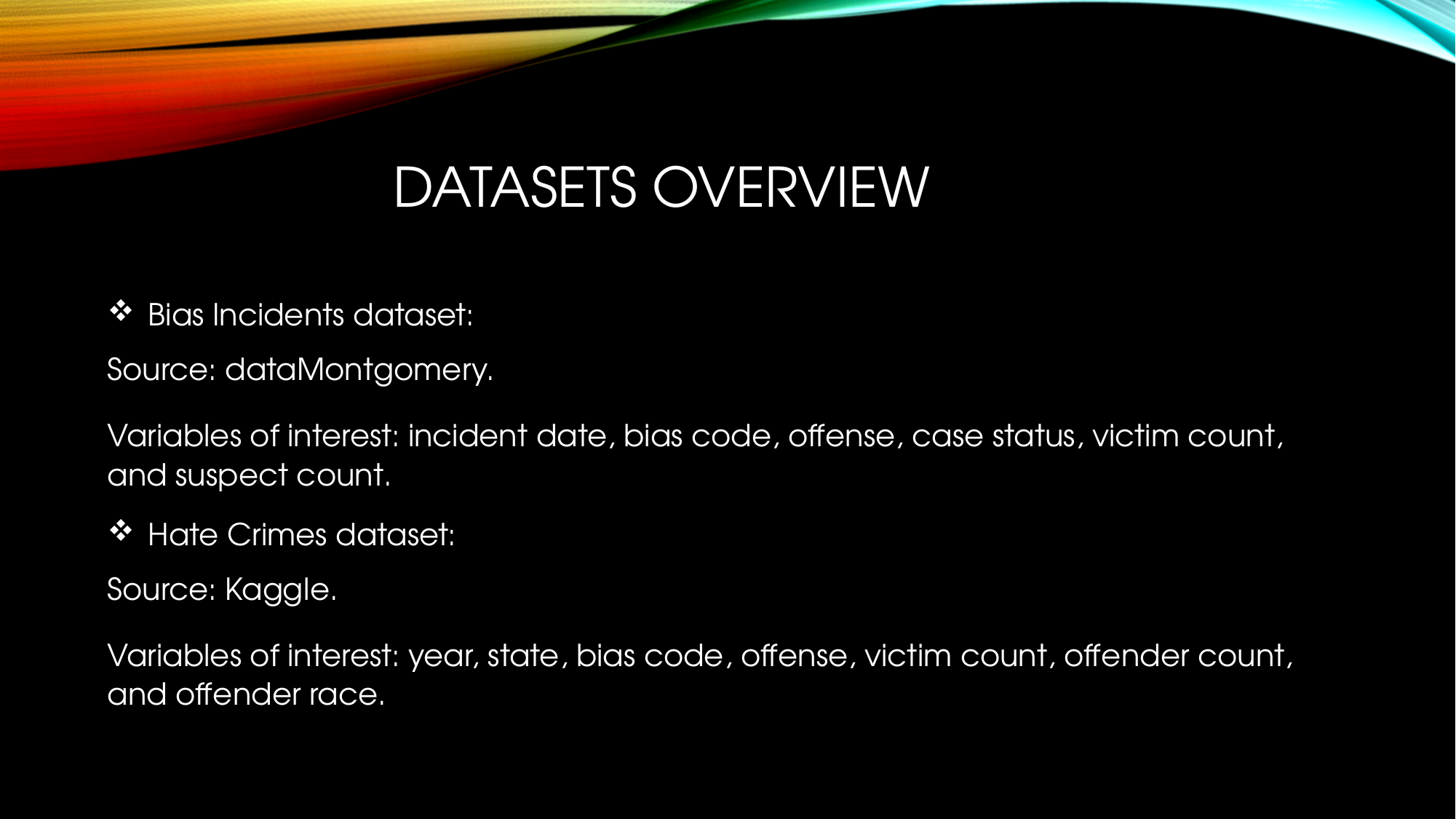

# Datasets overview
Bias Incidents dataset:
Source: dataMontgomery.
Variables of interest: incident date, bias code, offense, case status, victim count, and suspect count.
Hate Crimes dataset:
Source: Kaggle.
Variables of interest: year, state, bias code, offense, victim count, offender count, and offender race.